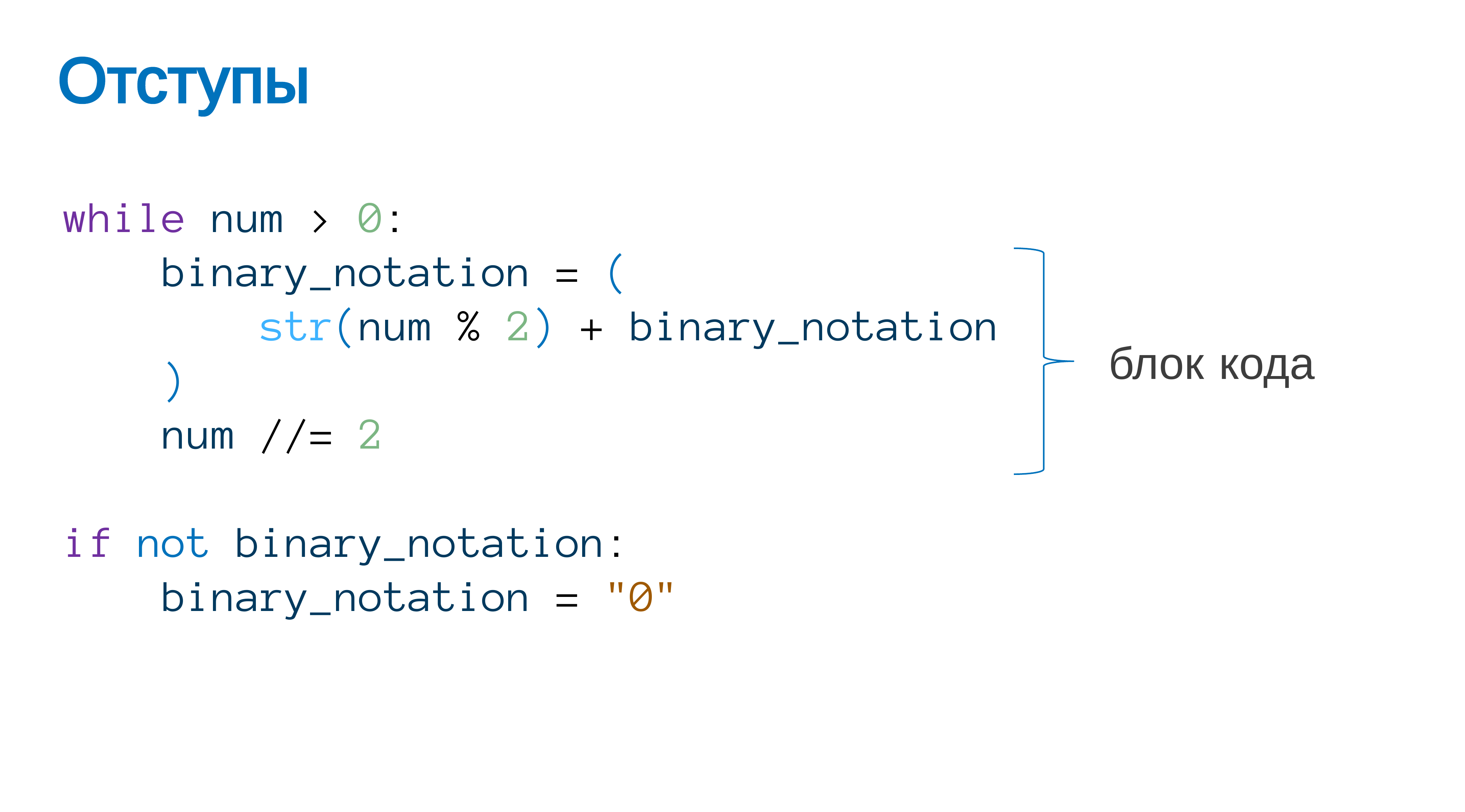

# Отступы
while num > 0:
    binary_notation = (
        str(num % 2) + binary_notation
    )
    num //= 2

if not binary_notation:
    binary_notation = "0"

блок кода
7